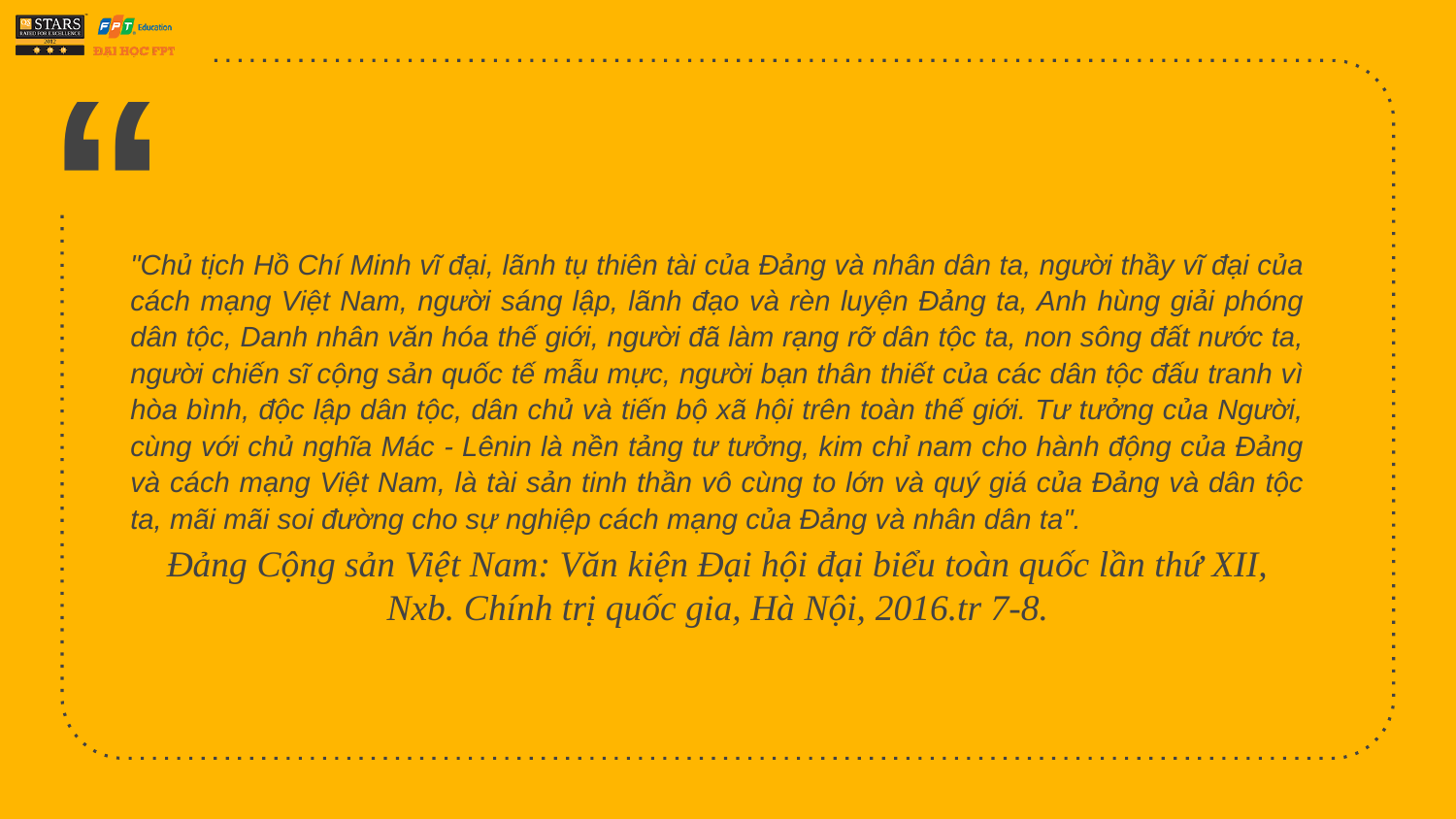

"Chủ tịch Hồ Chí Minh vĩ đại, lãnh tụ thiên tài của Đảng và nhân dân ta, người thầy vĩ đại của cách mạng Việt Nam, người sáng lập, lãnh đạo và rèn luyện Đảng ta, Anh hùng giải phóng dân tộc, Danh nhân văn hóa thế giới, người đã làm rạng rỡ dân tộc ta, non sông đất nước ta, người chiến sĩ cộng sản quốc tế mẫu mực, người bạn thân thiết của các dân tộc đấu tranh vì hòa bình, độc lập dân tộc, dân chủ và tiến bộ xã hội trên toàn thế giới. Tư tưởng của Người, cùng với chủ nghĩa Mác - Lênin là nền tảng tư tưởng, kim chỉ nam cho hành động của Đảng và cách mạng Việt Nam, là tài sản tinh thần vô cùng to lớn và quý giá của Đảng và dân tộc ta, mãi mãi soi đường cho sự nghiệp cách mạng của Đảng và nhân dân ta".
Đảng Cộng sản Việt Nam: Văn kiện Đại hội đại biểu toàn quốc lần thứ XII, Nxb. Chính trị quốc gia, Hà Nội, 2016.tr 7-8.
16